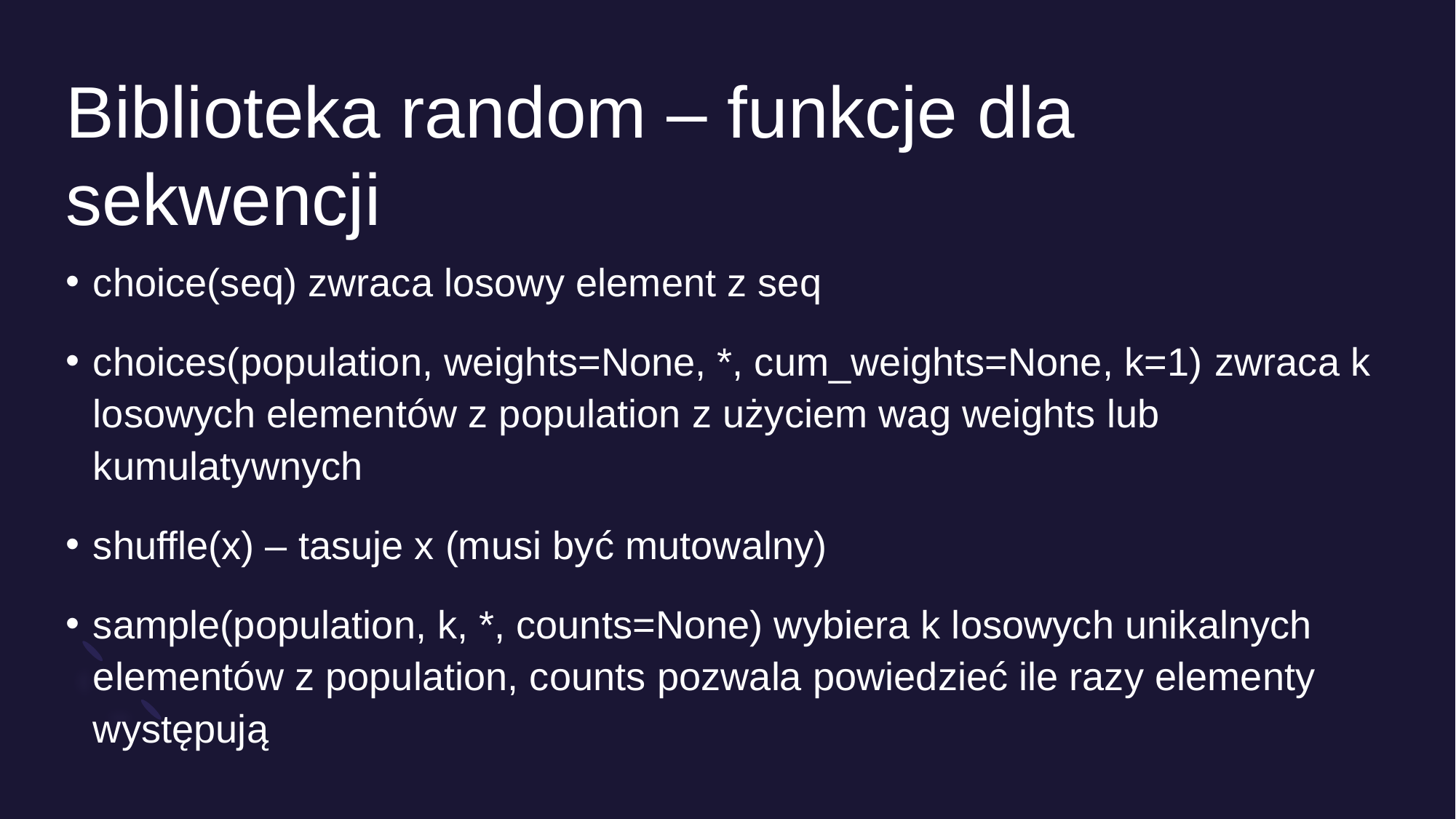

# Biblioteka random – funkcje dla sekwencji
choice(seq) zwraca losowy element z seq
choices(population, weights=None, *, cum_weights=None, k=1) zwraca k losowych elementów z population z użyciem wag weights lub kumulatywnych
shuffle(x) – tasuje x (musi być mutowalny)
sample(population, k, *, counts=None) wybiera k losowych unikalnych elementów z population, counts pozwala powiedzieć ile razy elementy występują